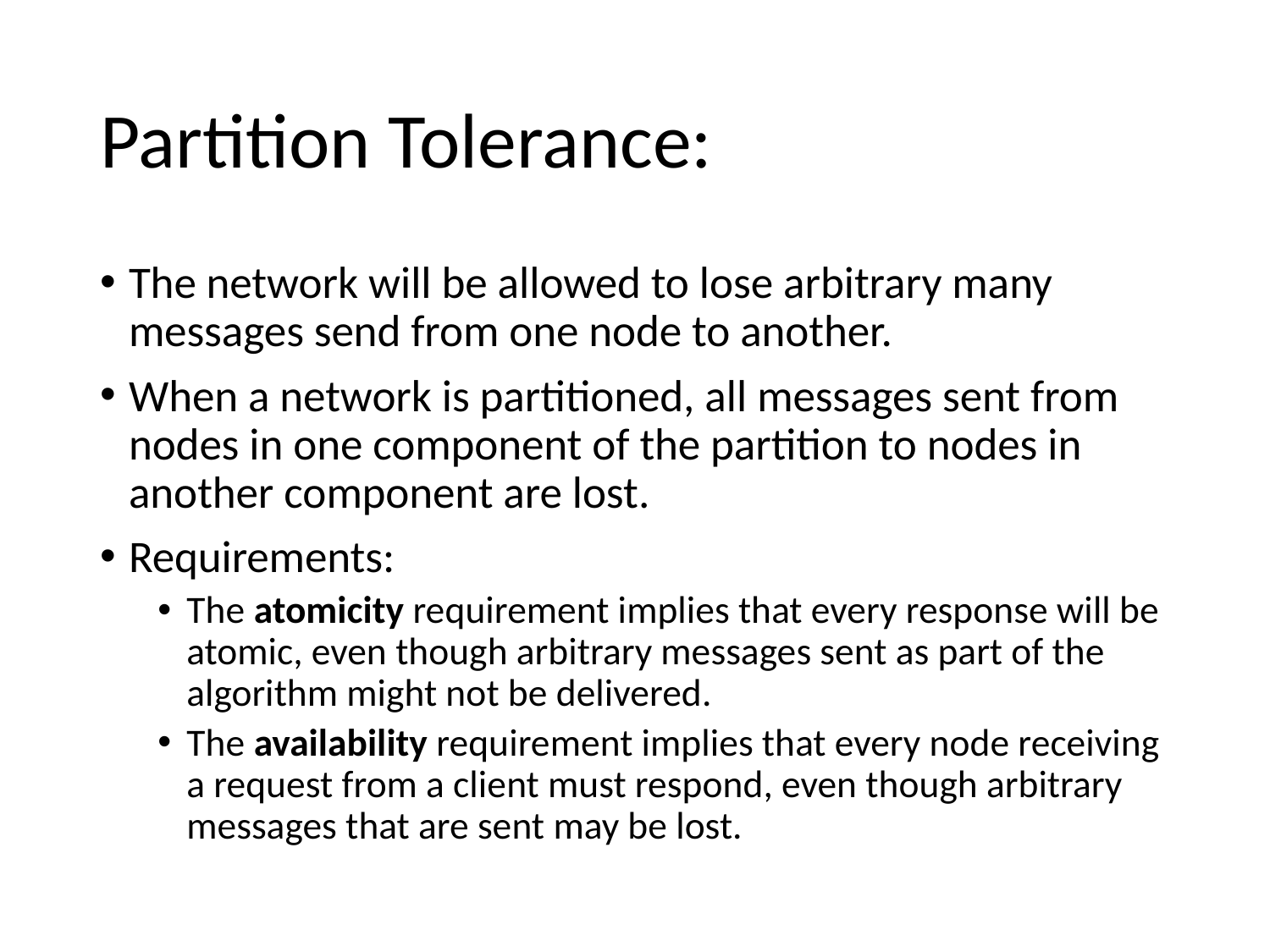

# Partition Tolerance:
The network will be allowed to lose arbitrary many messages send from one node to another.
When a network is partitioned, all messages sent from nodes in one component of the partition to nodes in another component are lost.
Requirements:
The atomicity requirement implies that every response will be atomic, even though arbitrary messages sent as part of the algorithm might not be delivered.
The availability requirement implies that every node receiving a request from a client must respond, even though arbitrary messages that are sent may be lost.